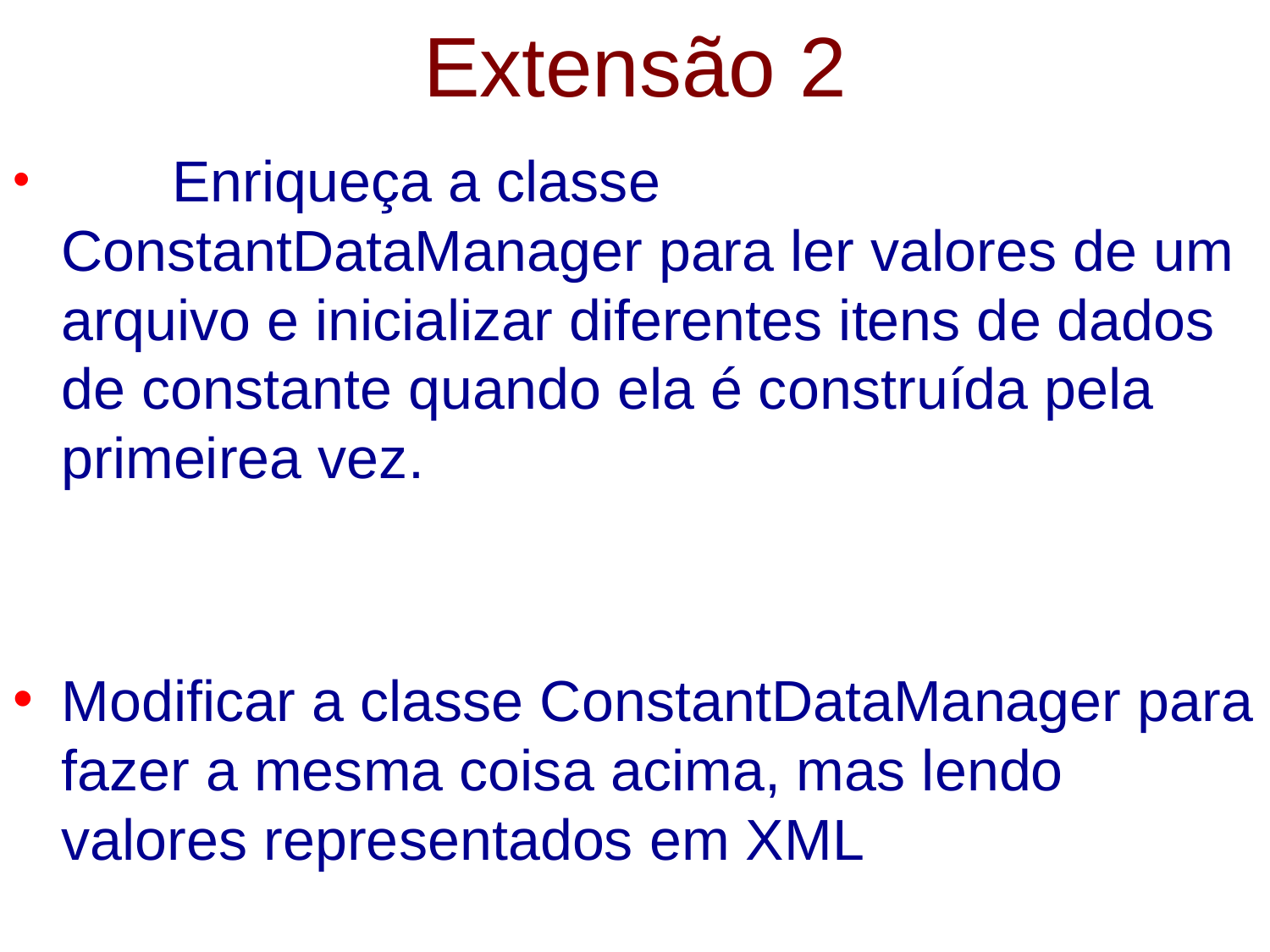

# Extensão 2
	Enriqueça a classe ConstantDataManager para ler valores de um arquivo e inicializar diferentes itens de dados de constante quando ela é construída pela primeirea vez.

Modificar a classe ConstantDataManager para fazer a mesma coisa acima, mas lendo valores representados em XML